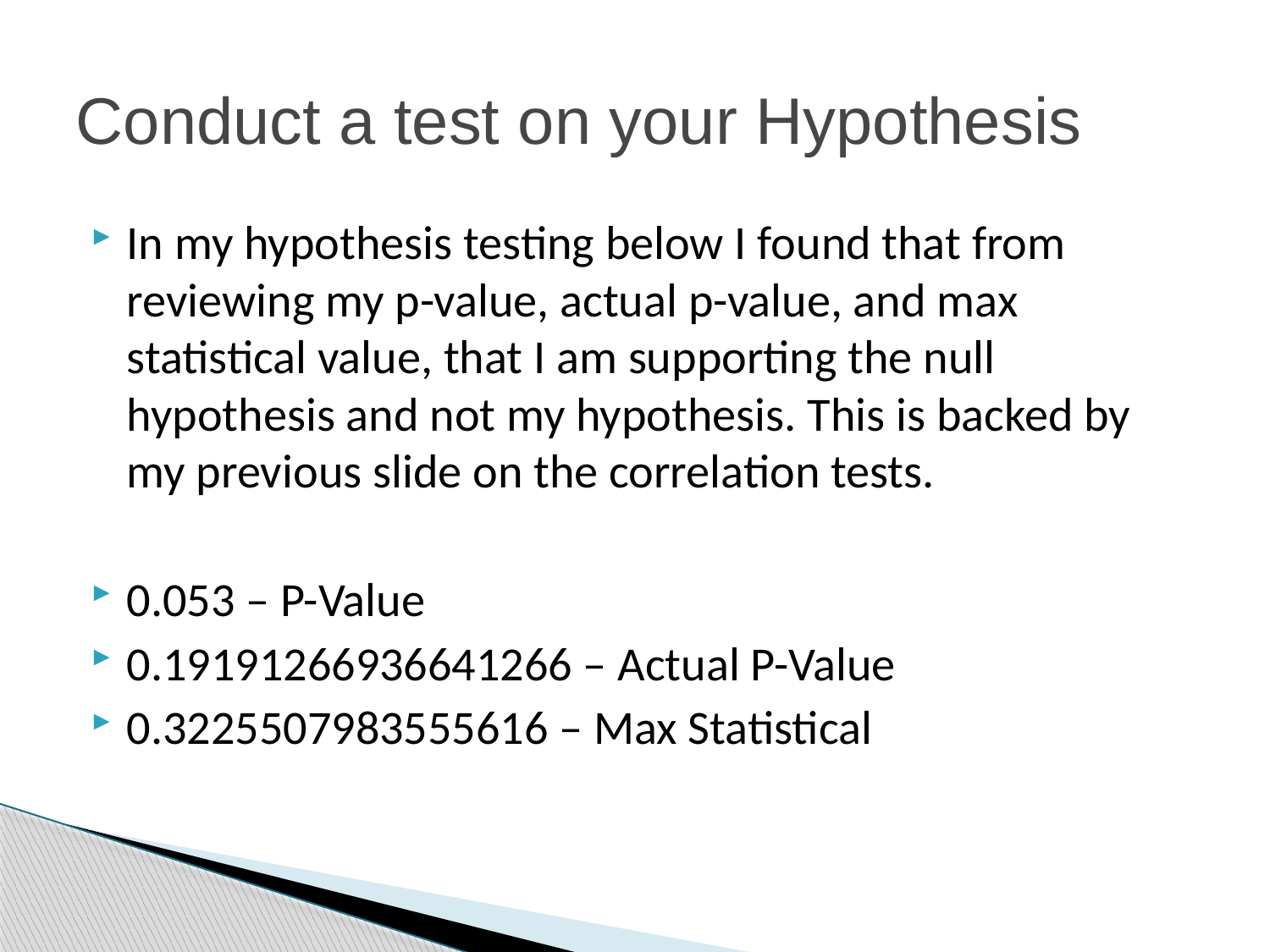

# Conduct a test on your Hypothesis
In my hypothesis testing below I found that from reviewing my p-value, actual p-value, and max statistical value, that I am supporting the null hypothesis and not my hypothesis. This is backed by my previous slide on the correlation tests.

0.053 – P-Value
0.19191266936641266 – Actual P-Value
0.3225507983555616 – Max Statistical